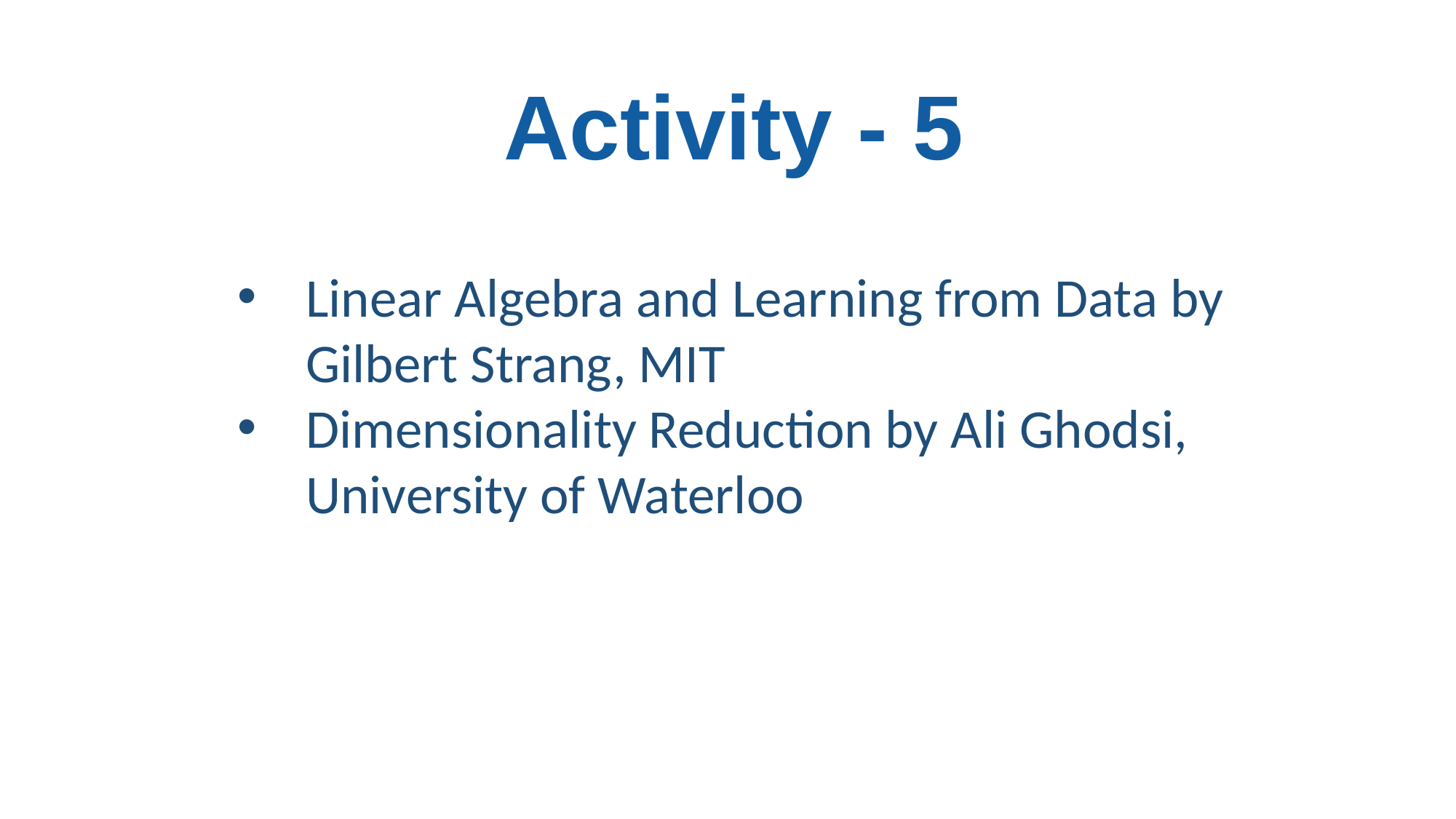

# Activity - 5
Linear Algebra and Learning from Data by Gilbert Strang, MIT
Dimensionality Reduction by Ali Ghodsi, University of Waterloo